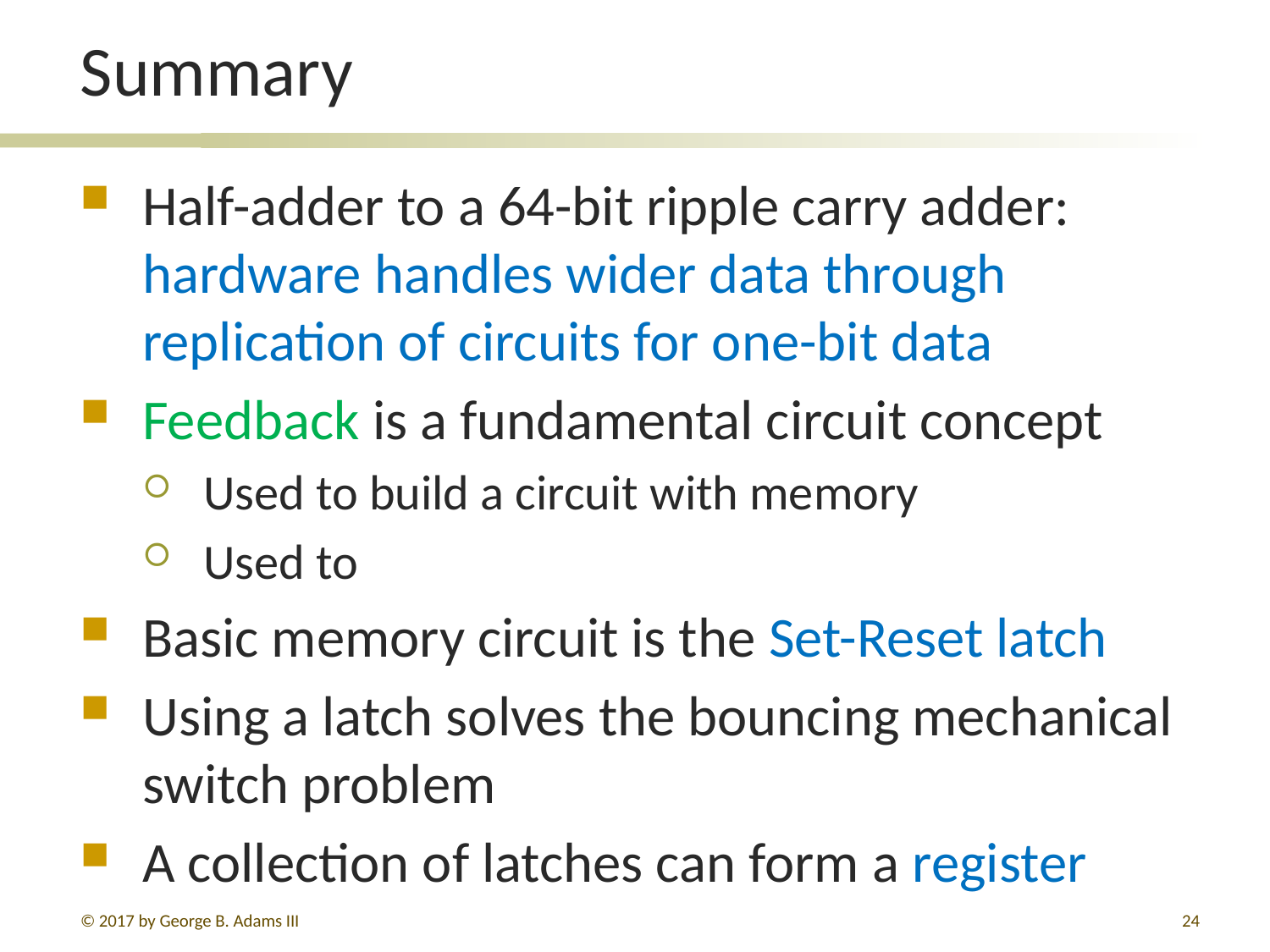

# Summary
Half-adder to a 64-bit ripple carry adder:  hardware handles wider data through replication of circuits for one-bit data
Feedback is a fundamental circuit concept
Used to build a circuit with memory
Used to
Basic memory circuit is the Set-Reset latch
Using a latch solves the bouncing mechanical switch problem
A collection of latches can form a register
© 2017 by George B. Adams III
24